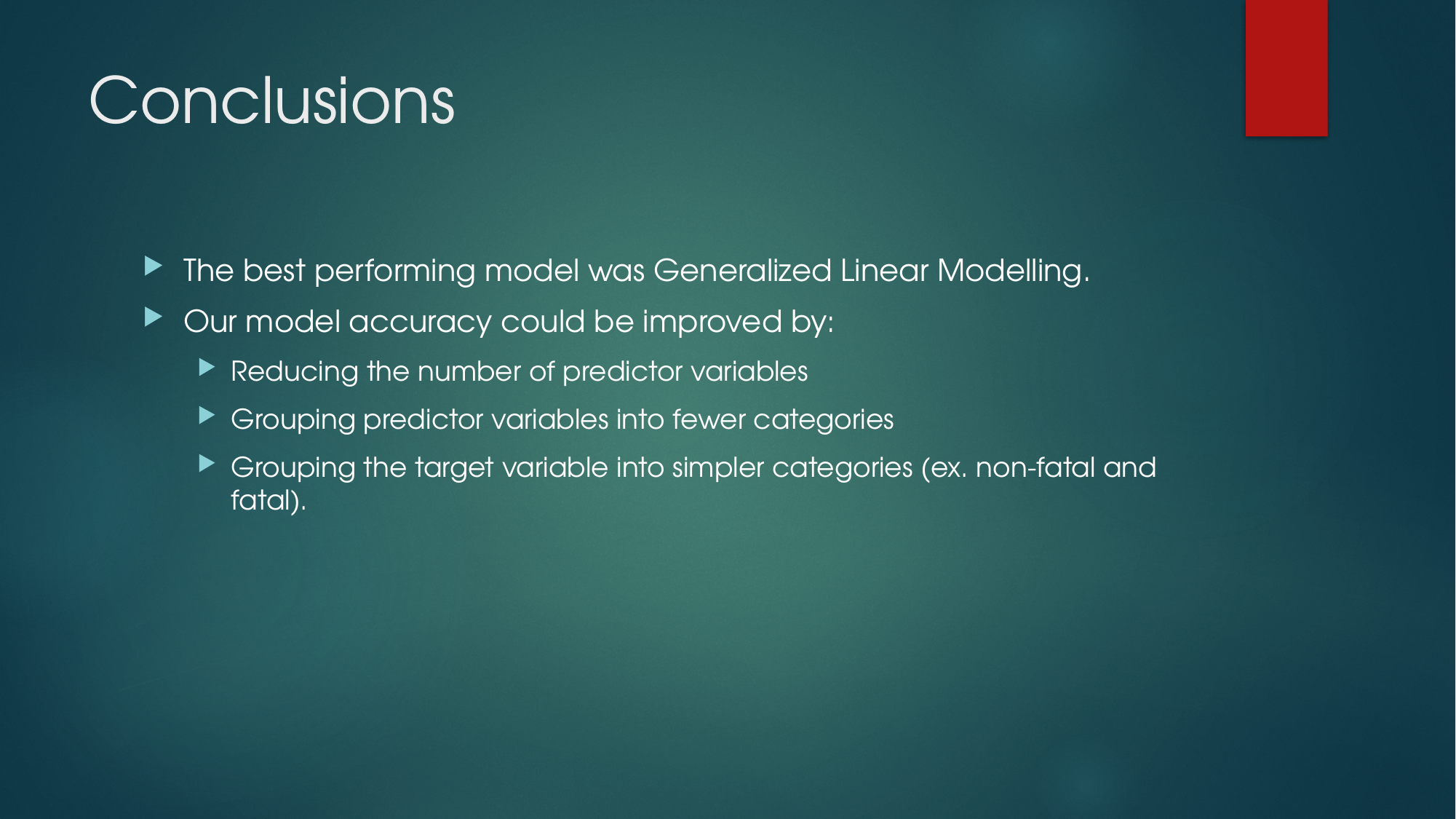

# Conclusions
The best performing model was Generalized Linear Modelling.
Our model accuracy could be improved by:
Reducing the number of predictor variables
Grouping predictor variables into fewer categories
Grouping the target variable into simpler categories (ex. non-fatal and fatal).